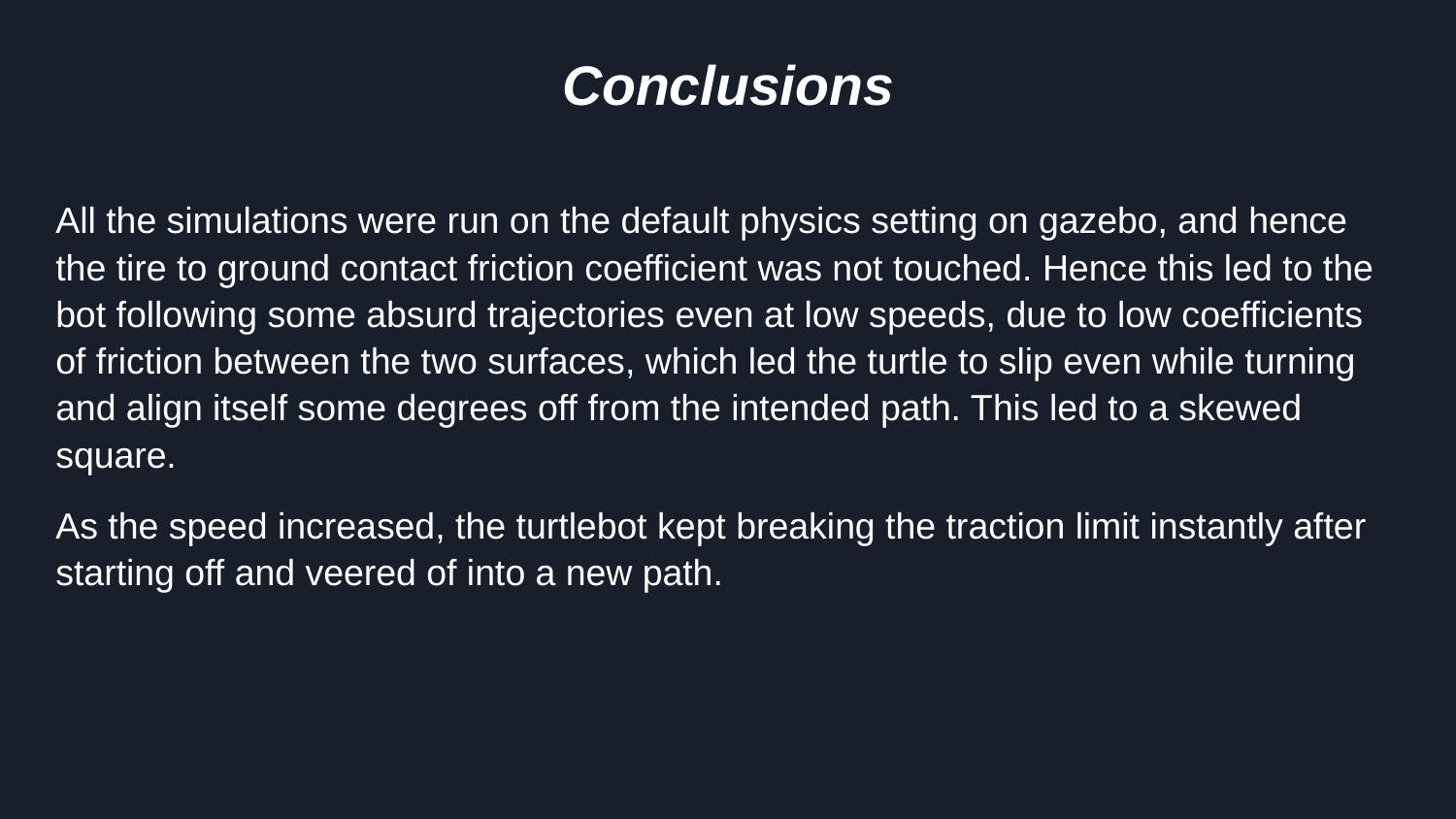

# Conclusions
All the simulations were run on the default physics setting on gazebo, and hence the tire to ground contact friction coefficient was not touched. Hence this led to the bot following some absurd trajectories even at low speeds, due to low coefficients of friction between the two surfaces, which led the turtle to slip even while turning and align itself some degrees off from the intended path. This led to a skewed square.
As the speed increased, the turtlebot kept breaking the traction limit instantly after starting off and veered of into a new path.